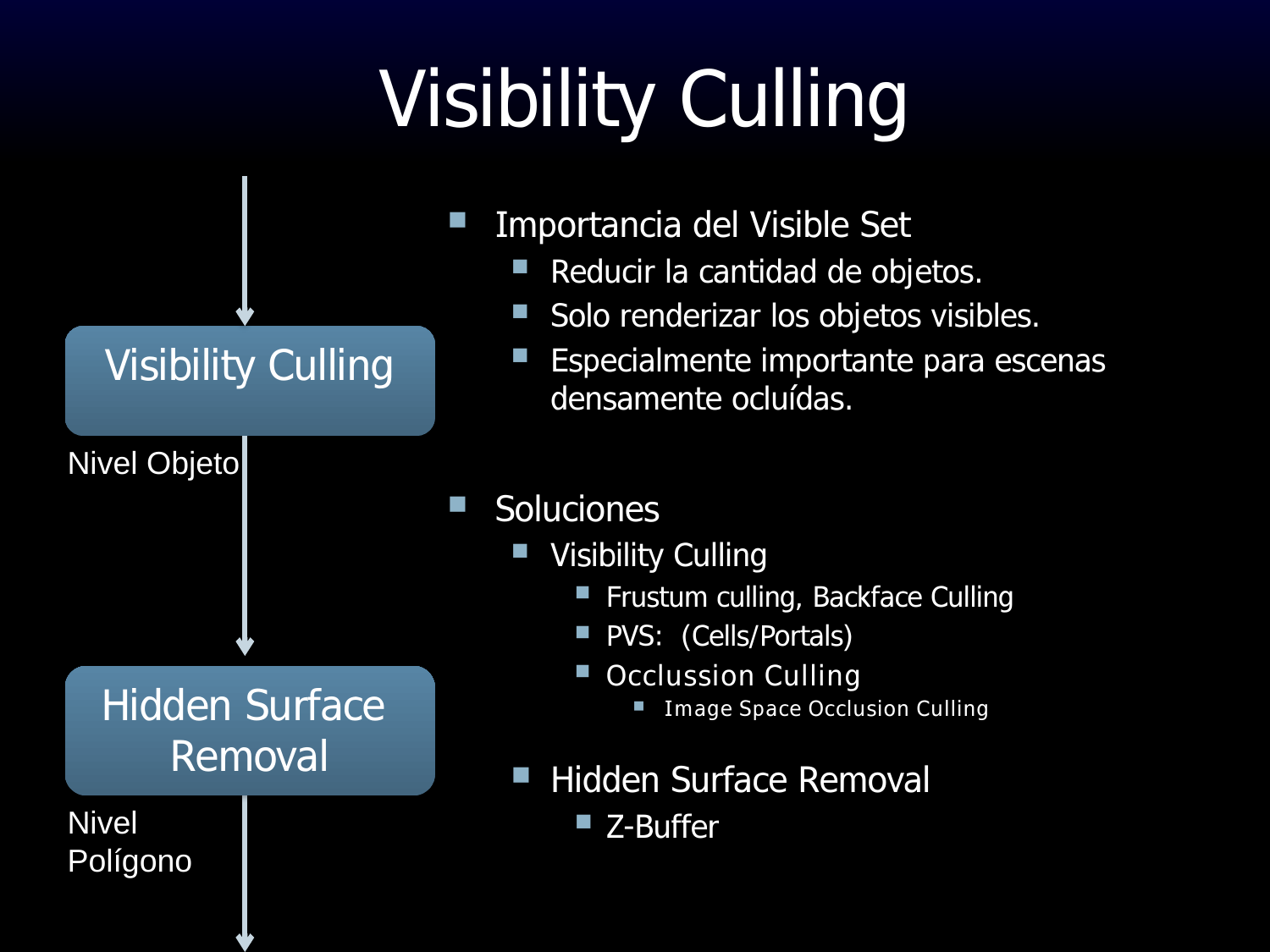

# Visibility Culling
Visibility Culling
Nivel Objeto
Importancia del Visible Set
Reducir la cantidad de objetos.
Solo renderizar los objetos visibles.
Especialmente importante para escenas densamente ocluídas.

Soluciones
Visibility Culling
Frustum culling, Backface Culling
PVS:  (Cells/Portals)
Occlussion Culling
Image Space Occlusion Culling

Hidden Surface Removal
Z-Buffer

Hidden Surface
Removal
Nivel Polígono